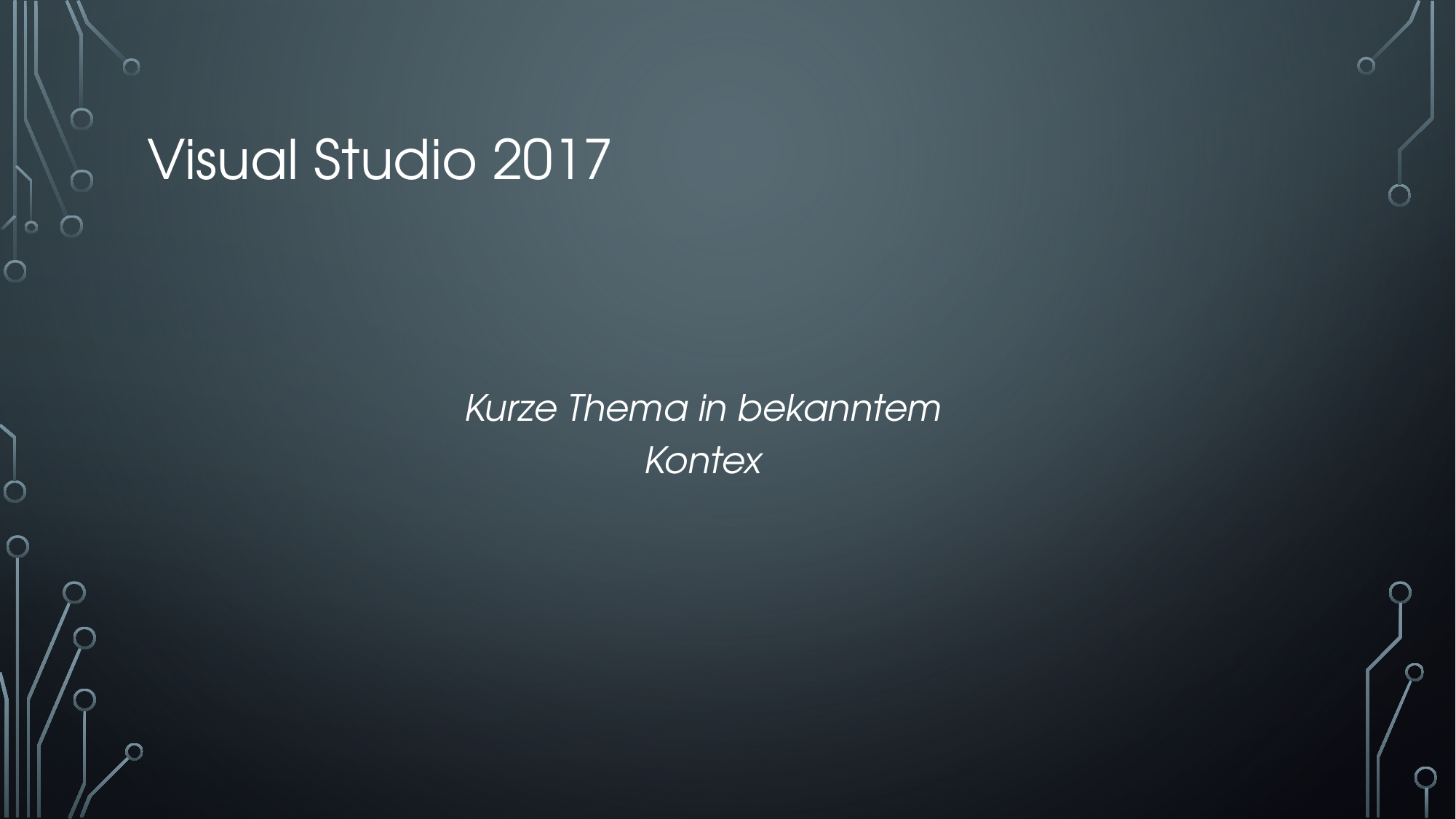

# Visual Studio 2017
Kurze Thema in bekanntem Kontex